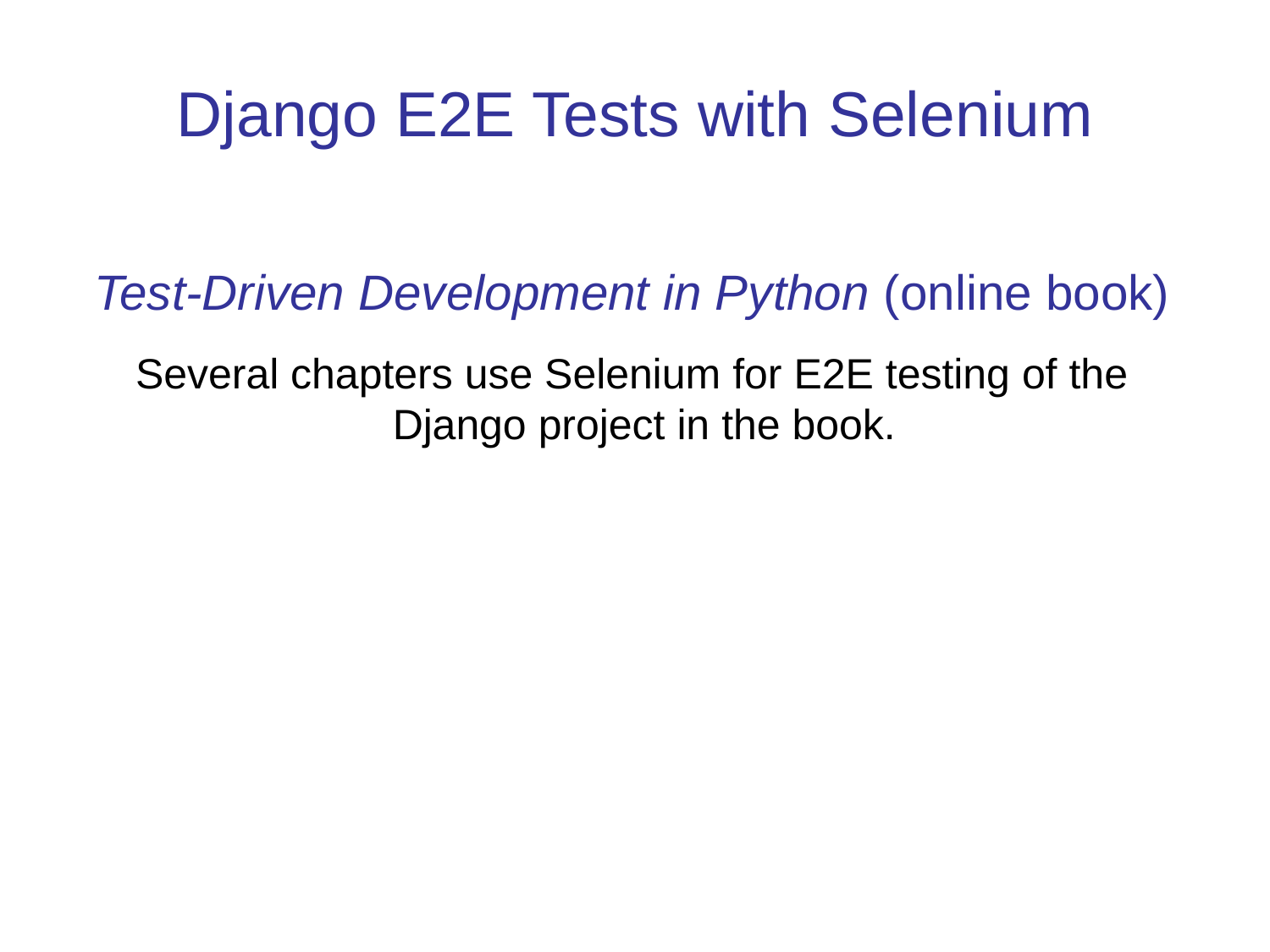

Django E2E Tests with Selenium

Test-Driven Development in Python (online book)
Several chapters use Selenium for E2E testing of the Django project in the book.